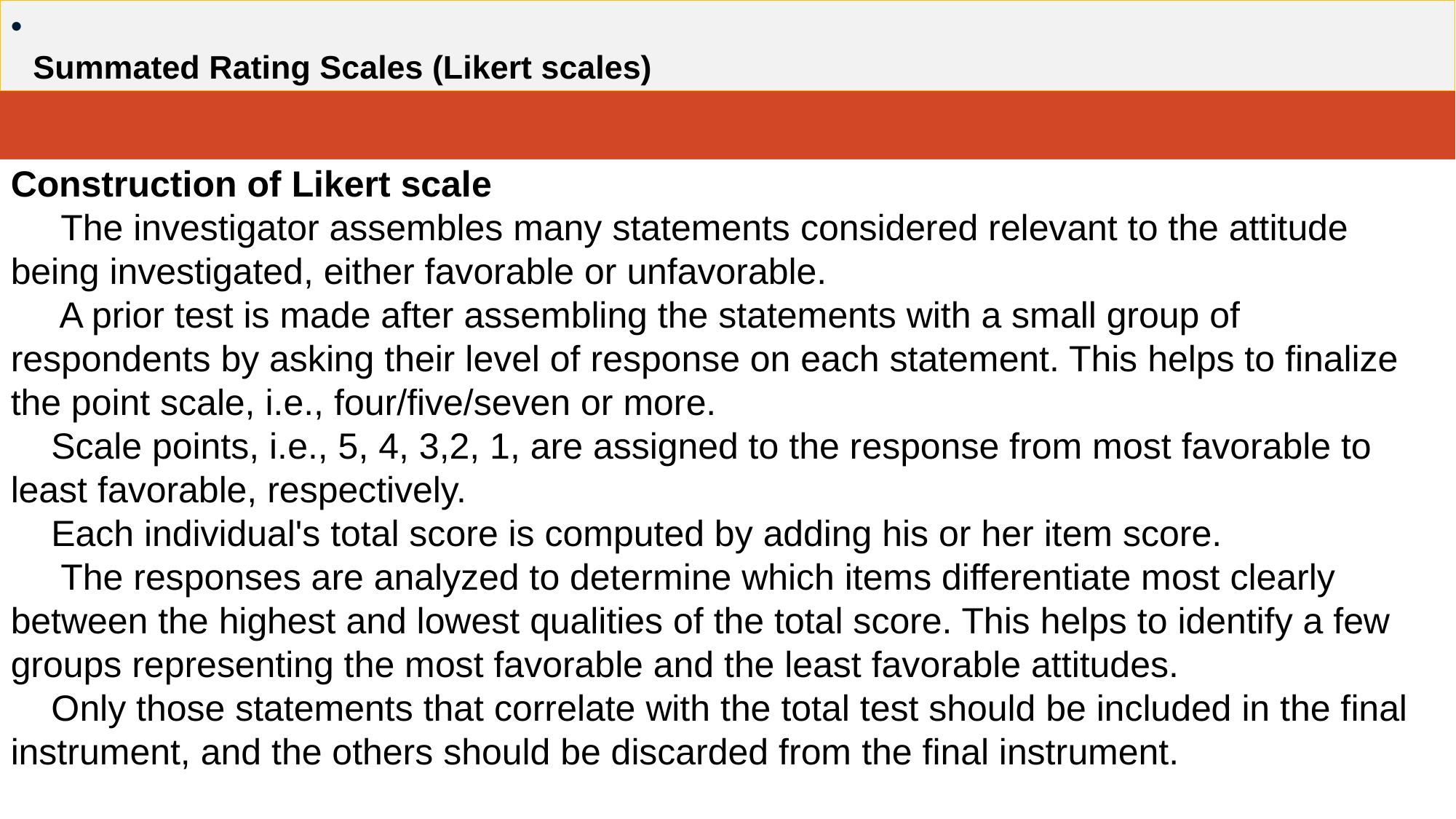

# Summated Rating Scales (Likert scales)
Construction of Likert scale
     The investigator assembles many statements considered relevant to the attitude being investigated, either favorable or unfavorable.
     A prior test is made after assembling the statements with a small group of respondents by asking their level of response on each statement. This helps to finalize the point scale, i.e., four/five/seven or more.
    Scale points, i.e., 5, 4, 3,2, 1, are assigned to the response from most favorable to least favorable, respectively.
    Each individual's total score is computed by adding his or her item score.
     The responses are analyzed to determine which items differentiate most clearly between the highest and lowest qualities of the total score. This helps to identify a few groups representing the most favorable and the least favorable attitudes.
    Only those statements that correlate with the total test should be included in the final instrument, and the others should be discarded from the final instrument.